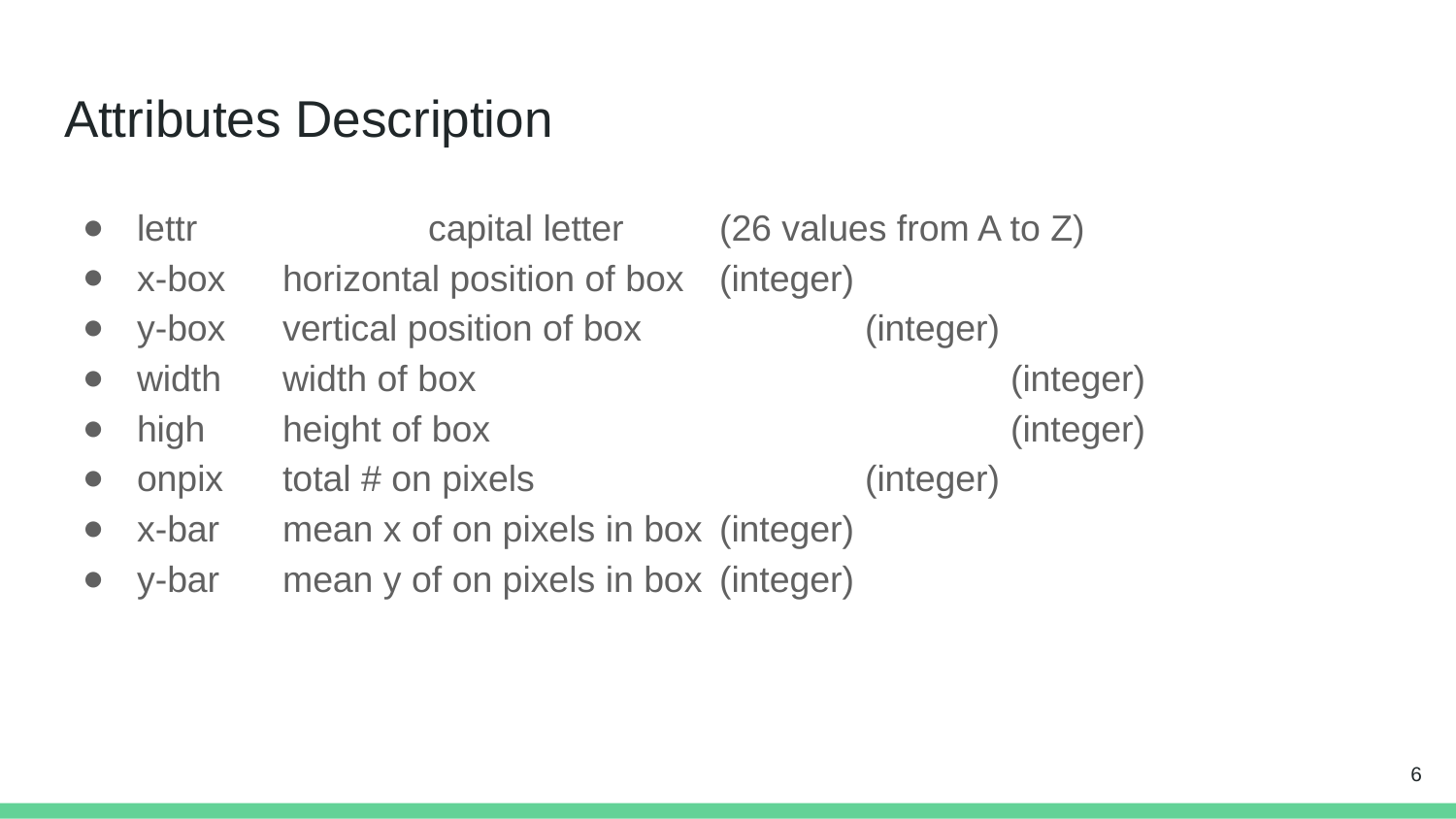

# Attributes Description
lettr		capital letter	(26 values from A to Z)
x-box	horizontal position of box	(integer)
y-box	vertical position of box		(integer)
width	width of box				(integer)
high 	height of box				(integer)
onpix	total # on pixels			(integer)
x-bar	mean x of on pixels in box	(integer)
y-bar	mean y of on pixels in box	(integer)

6